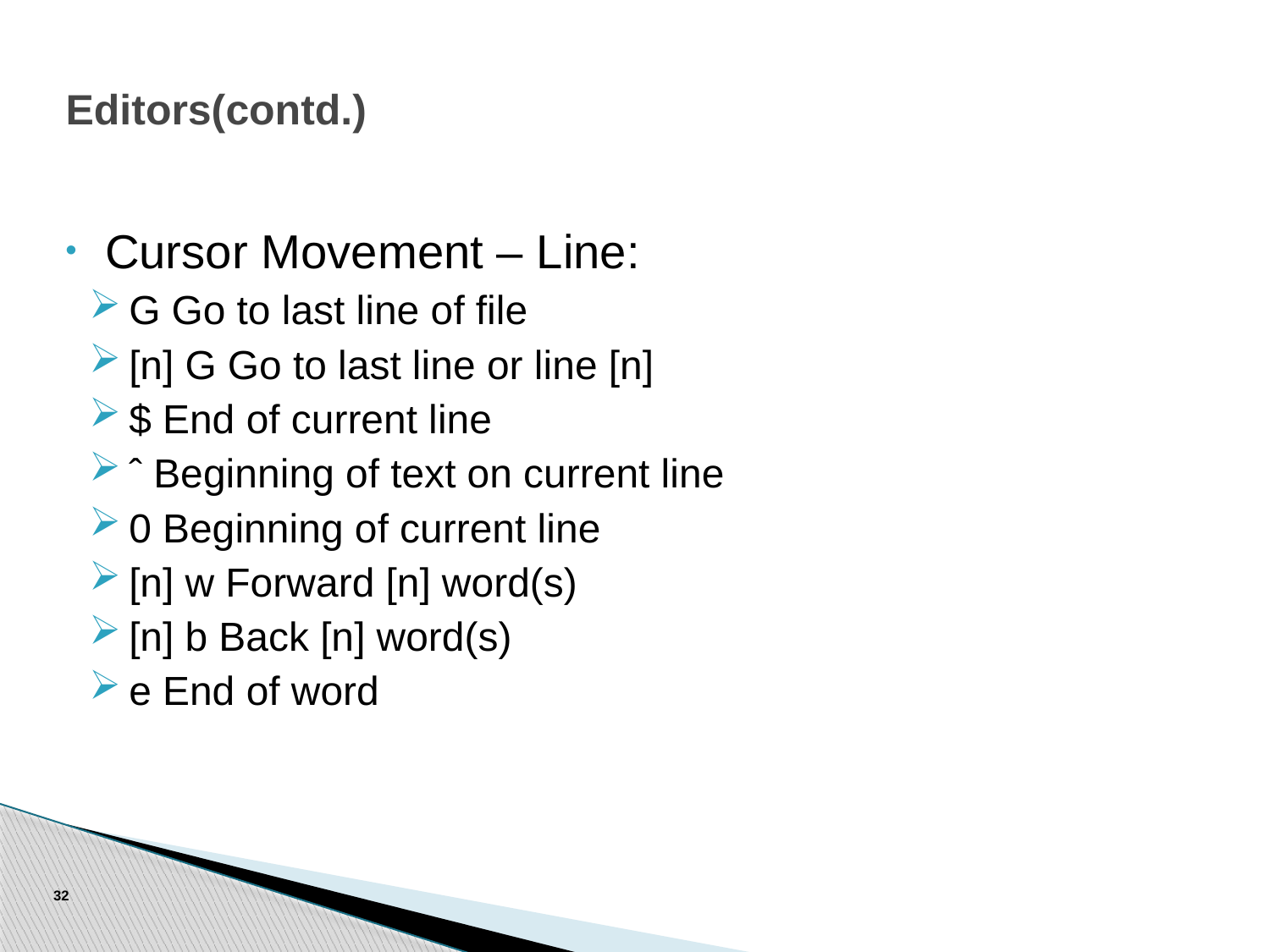

# Editors(contd.)
Cursor Movement – Line:
G Go to last line of file
[n] G Go to last line or line [n]
$ End of current line
ˆ Beginning of text on current line
0 Beginning of current line
[n] w Forward [n] word(s)
[n] b Back [n] word(s)
e End of word
32